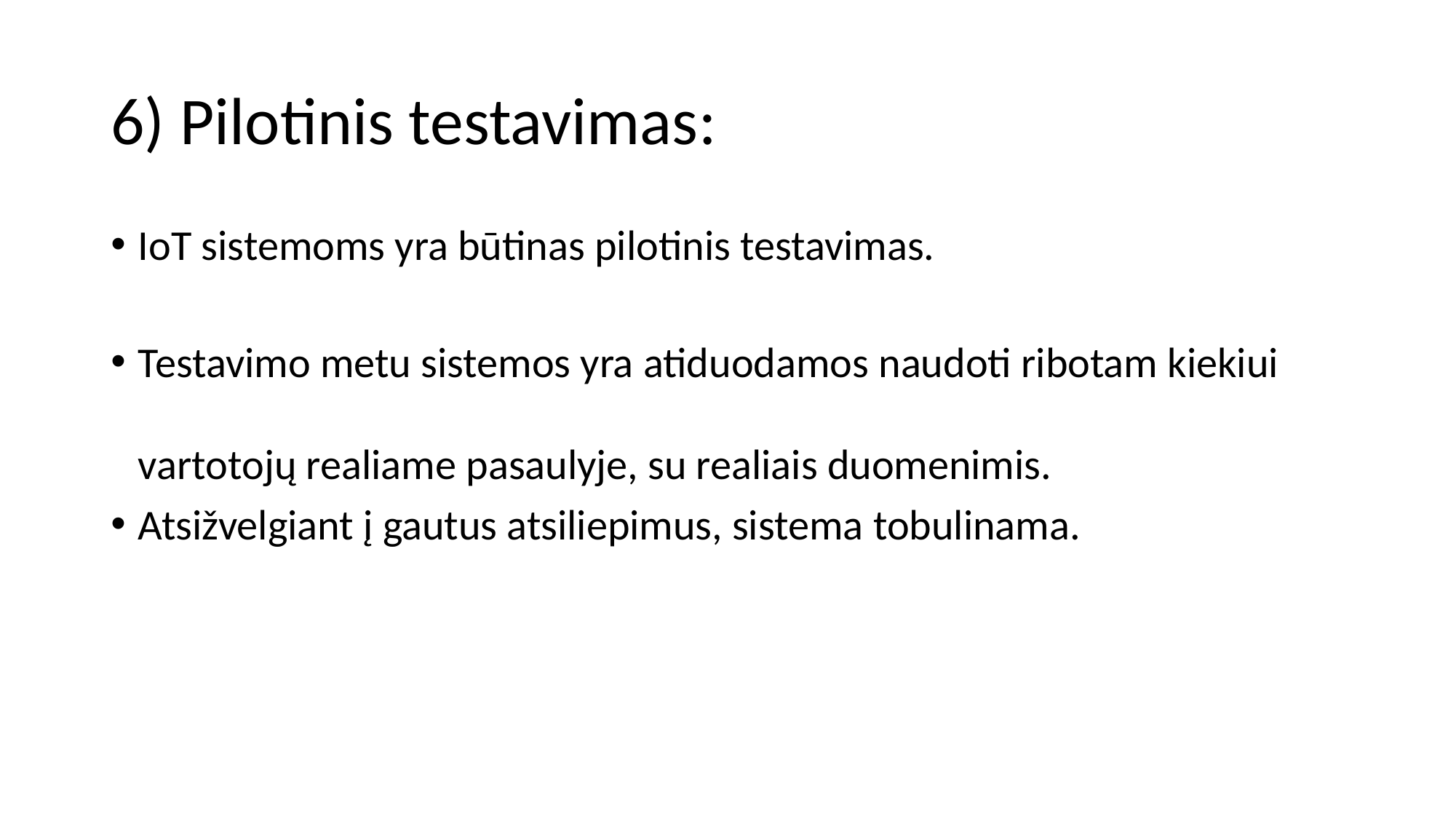

# 6) Pilotinis testavimas:
IoT sistemoms yra būtinas pilotinis testavimas.
Testavimo metu sistemos yra atiduodamos naudoti ribotam kiekiui vartotojų realiame pasaulyje, su realiais duomenimis.
Atsižvelgiant į gautus atsiliepimus, sistema tobulinama.